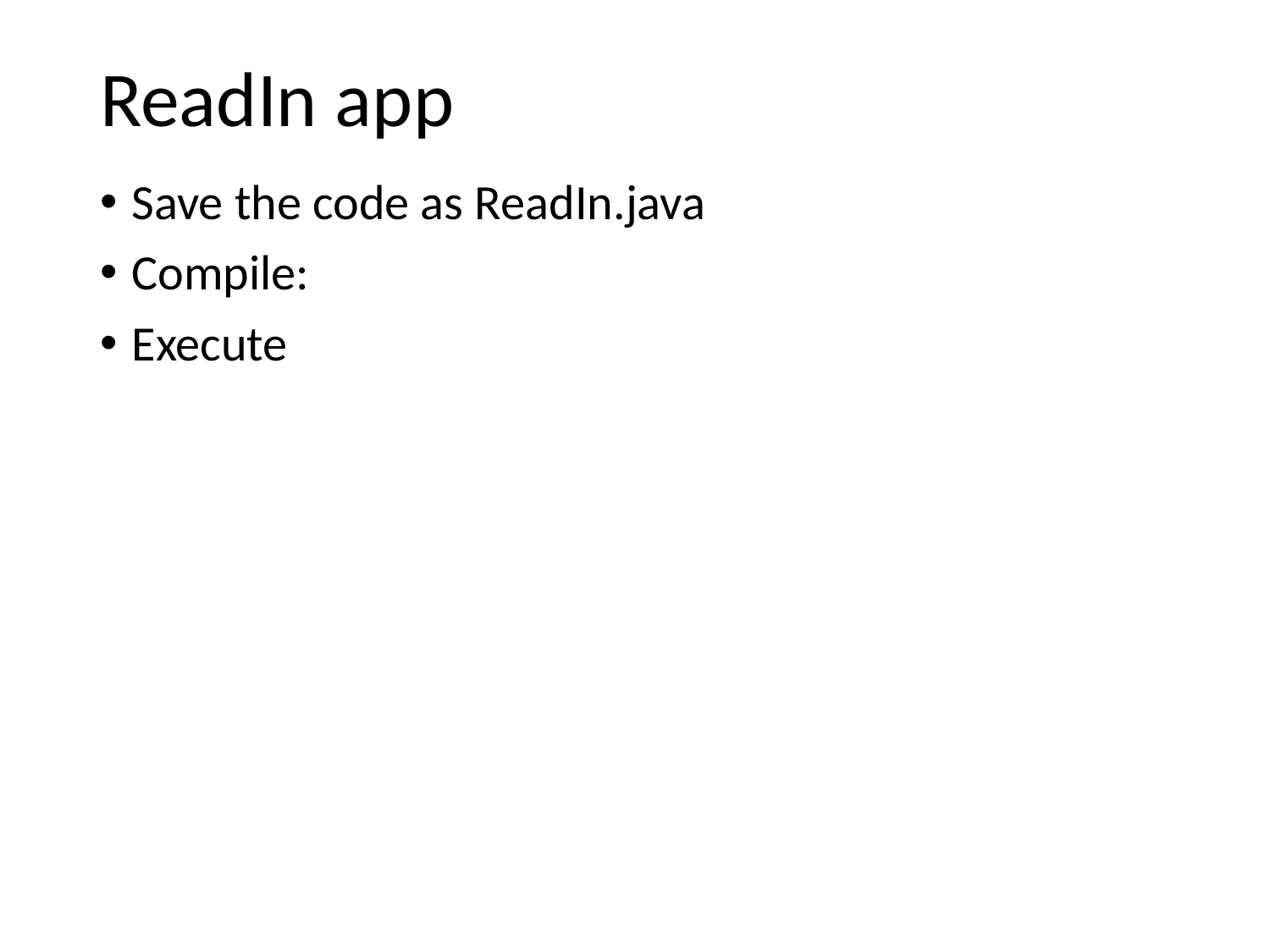

# ReadIn app
Save the code as ReadIn.java
Compile:
Execute